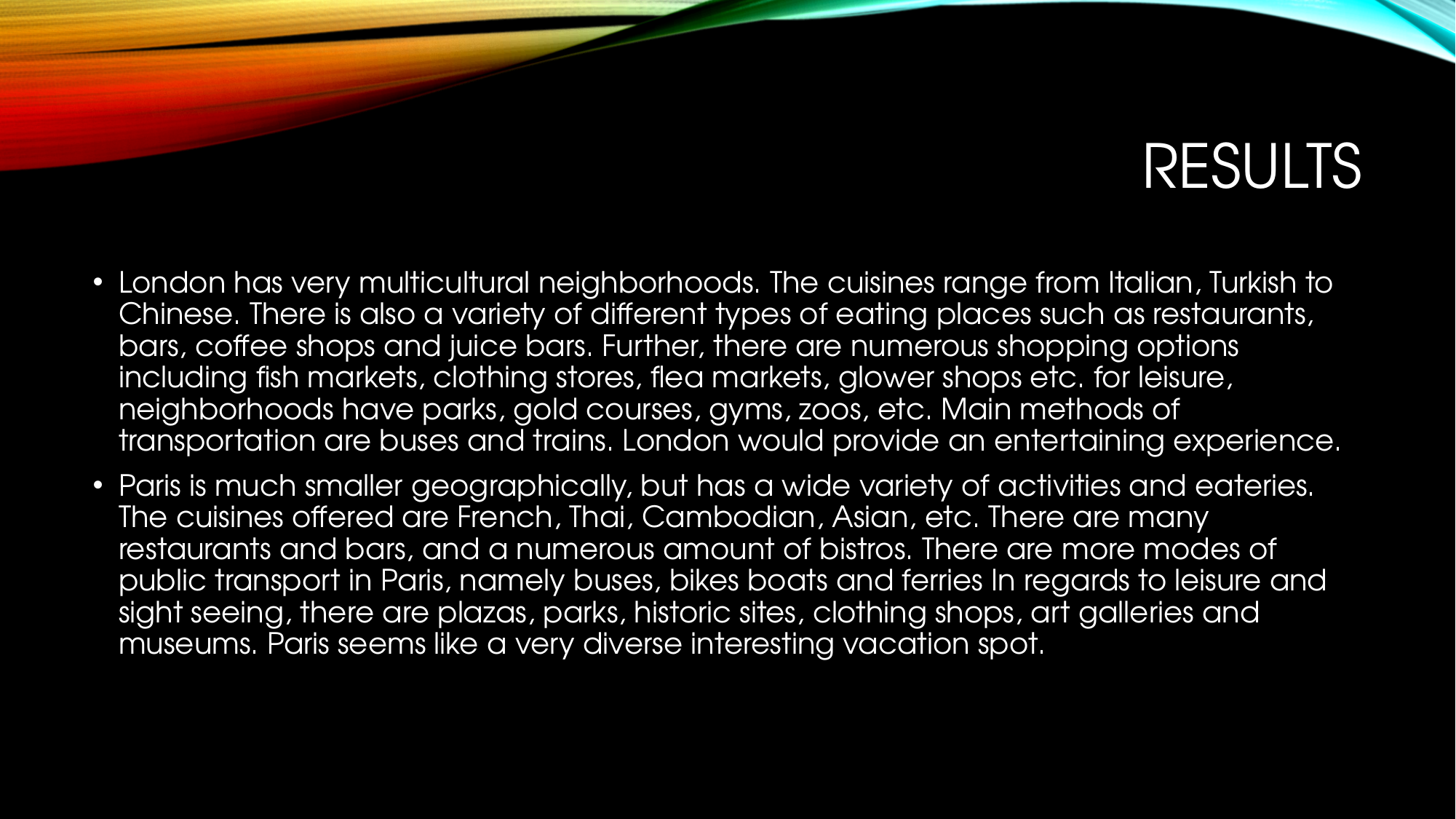

# Results
London has very multicultural neighborhoods. The cuisines range from Italian, Turkish to Chinese. There is also a variety of different types of eating places such as restaurants, bars, coffee shops and juice bars. Further, there are numerous shopping options including fish markets, clothing stores, flea markets, glower shops etc. for leisure, neighborhoods have parks, gold courses, gyms, zoos, etc. Main methods of transportation are buses and trains. London would provide an entertaining experience.
Paris is much smaller geographically, but has a wide variety of activities and eateries. The cuisines offered are French, Thai, Cambodian, Asian, etc. There are many restaurants and bars, and a numerous amount of bistros. There are more modes of public transport in Paris, namely buses, bikes boats and ferries In regards to leisure and sight seeing, there are plazas, parks, historic sites, clothing shops, art galleries and museums. Paris seems like a very diverse interesting vacation spot.